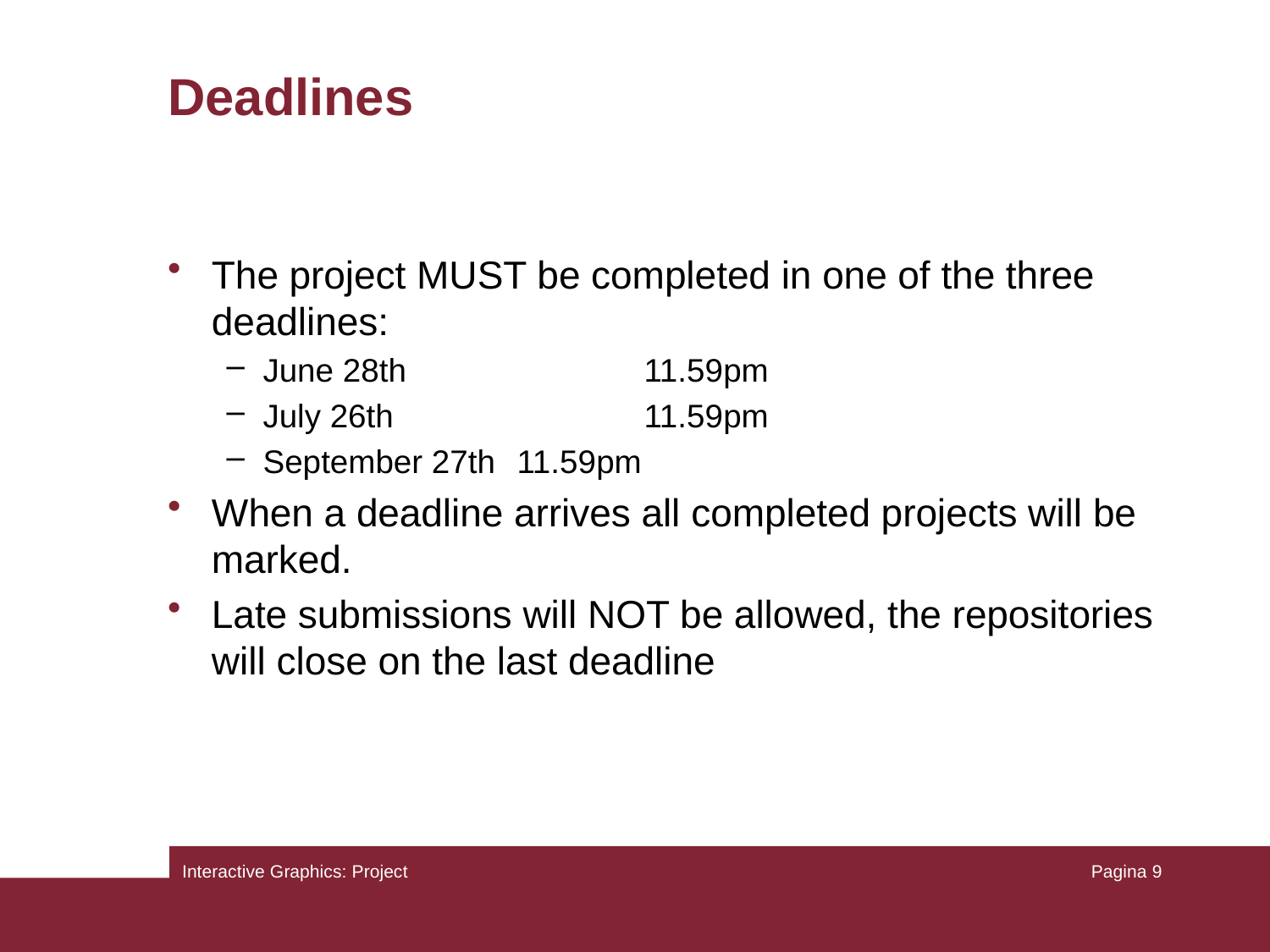

# Deadlines
The project MUST be completed in one of the three deadlines:
June 28th 		11.59pm
July 26th		11.59pm
September 27th	11.59pm
When a deadline arrives all completed projects will be marked.
Late submissions will NOT be allowed, the repositories  will close on the last deadline
Interactive Graphics: Project
Pagina 9